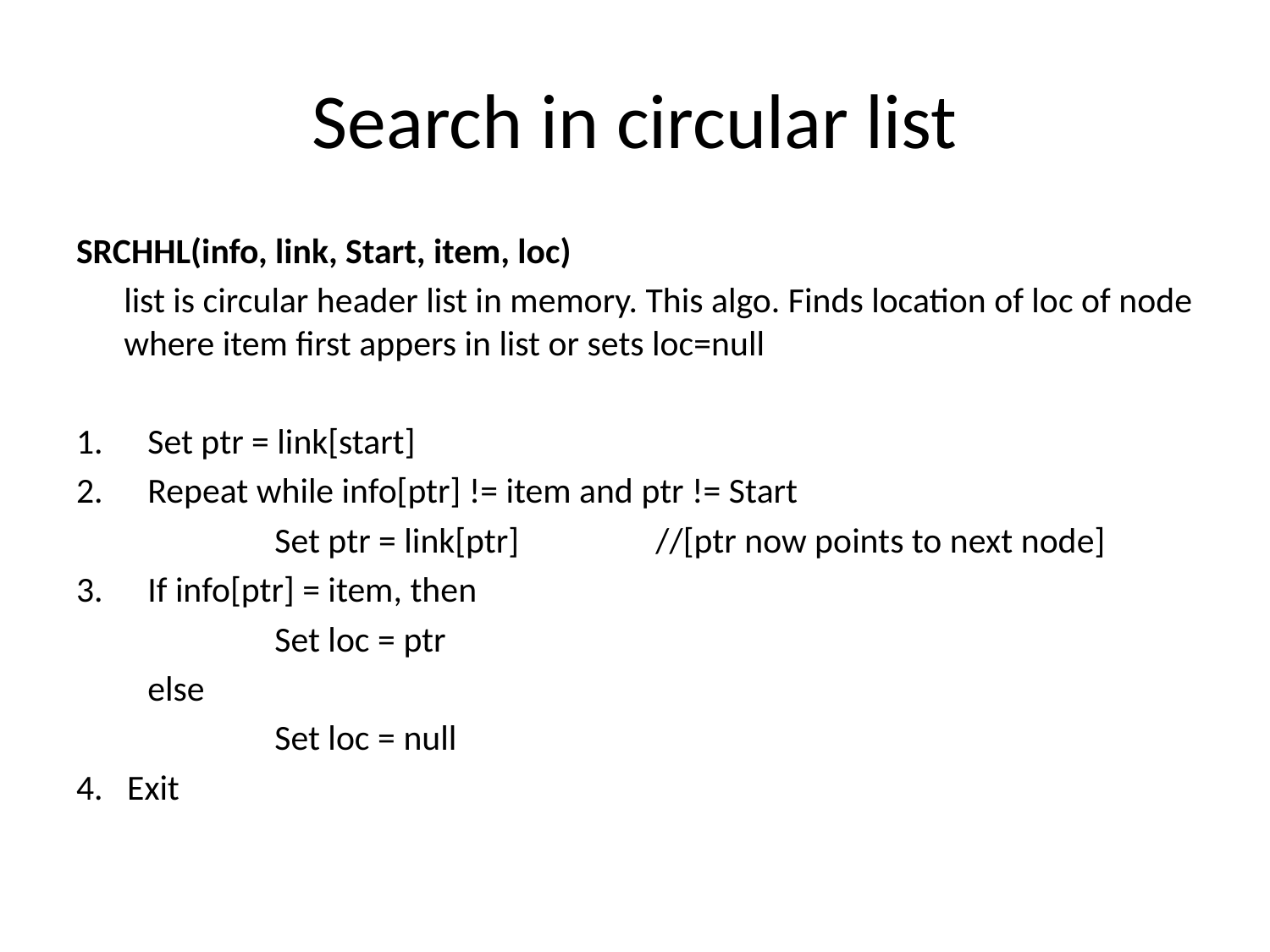

# Search in circular list
SRCHHL(info, link, Start, item, loc)
	list is circular header list in memory. This algo. Finds location of loc of node where item first appers in list or sets loc=null

Set ptr = link[start]
Repeat while info[ptr] != item and ptr != Start
		Set ptr = link[ptr]		//[ptr now points to next node]
If info[ptr] = item, then
		Set loc = ptr
	else
		Set loc = null
4.   Exit